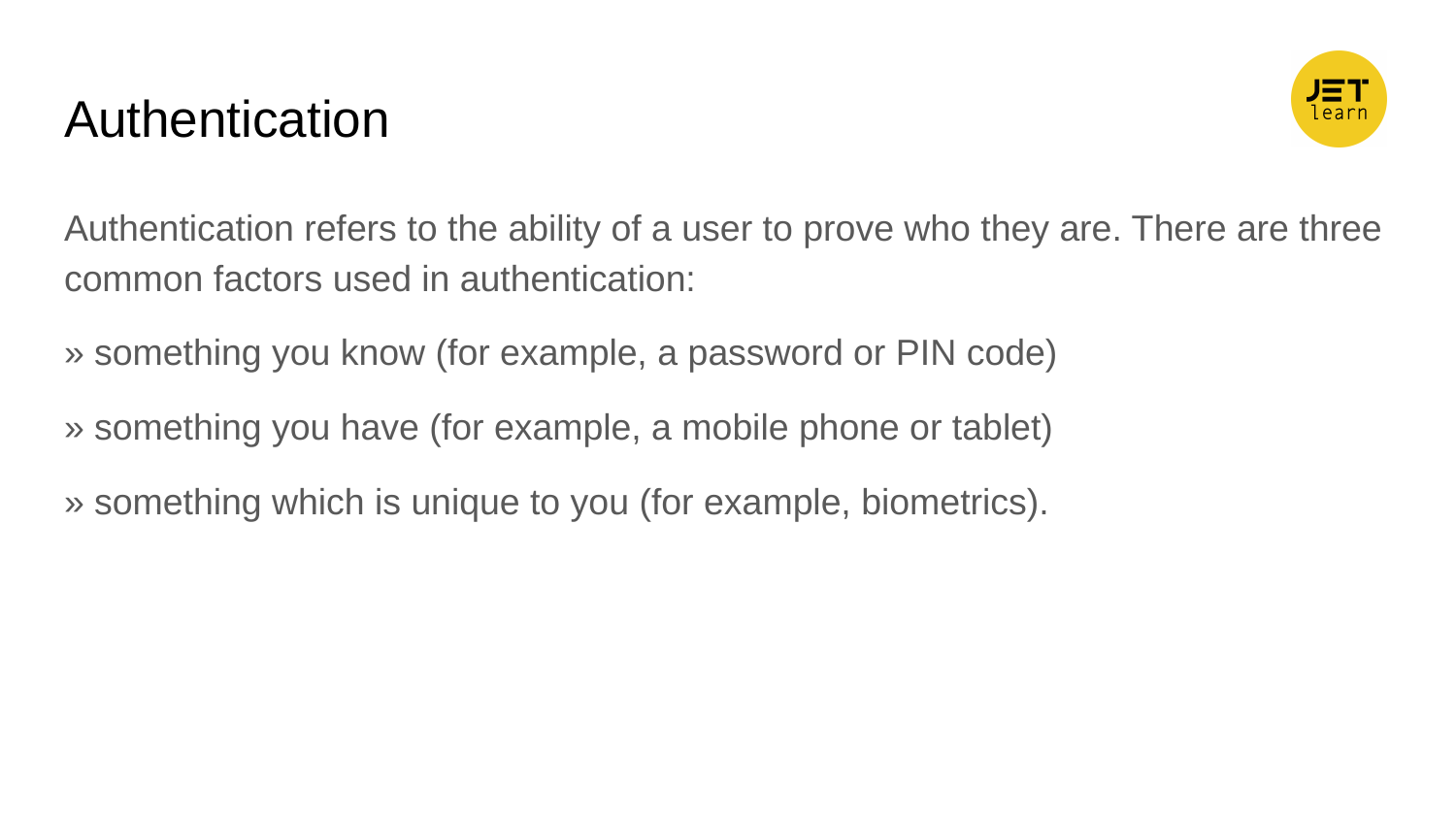

# Authentication
Authentication refers to the ability of a user to prove who they are. There are three common factors used in authentication:
» something you know (for example, a password or PIN code)
» something you have (for example, a mobile phone or tablet)
» something which is unique to you (for example, biometrics).